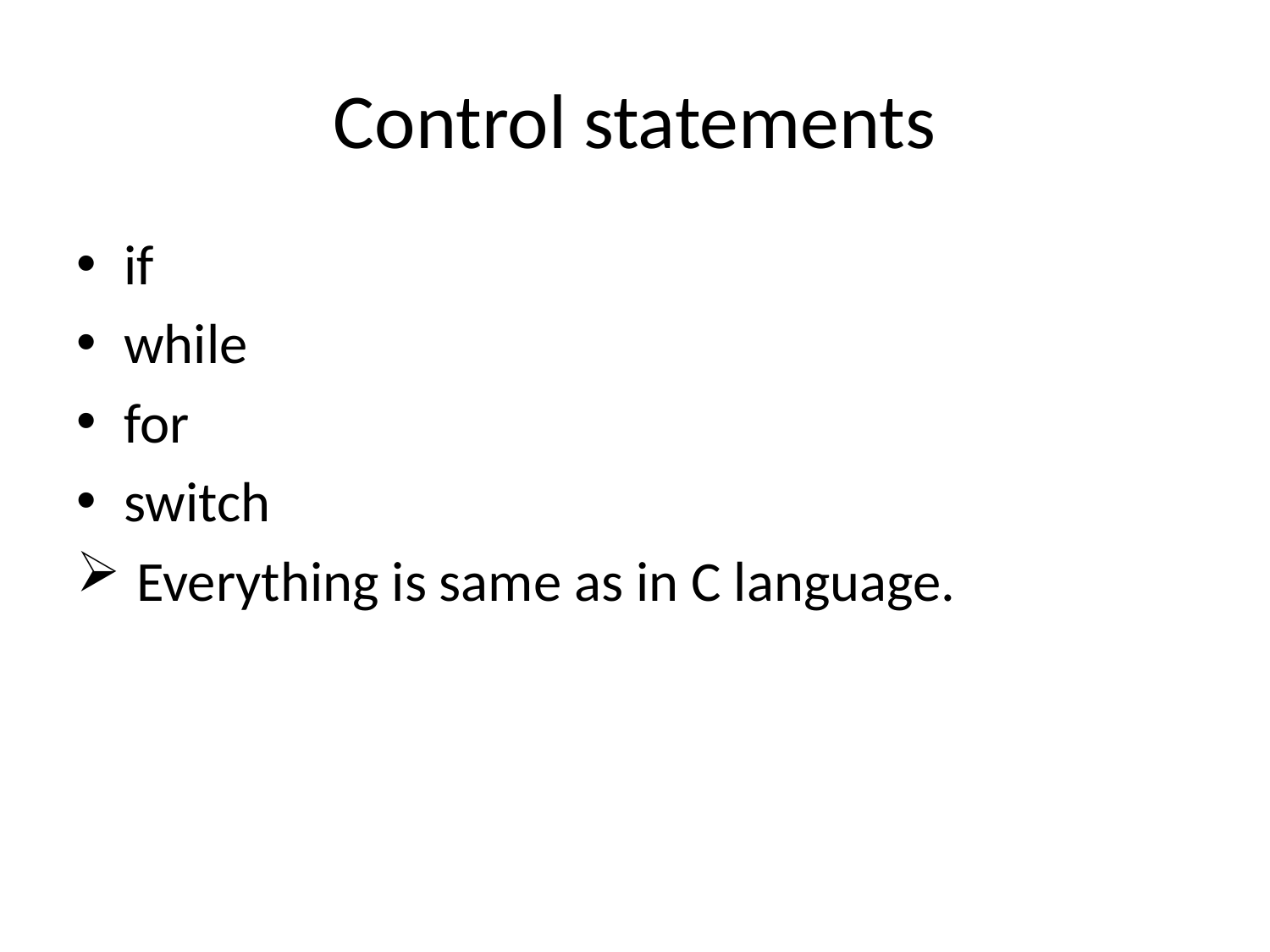

# Control statements
if
while
for
switch
 Everything is same as in C language.